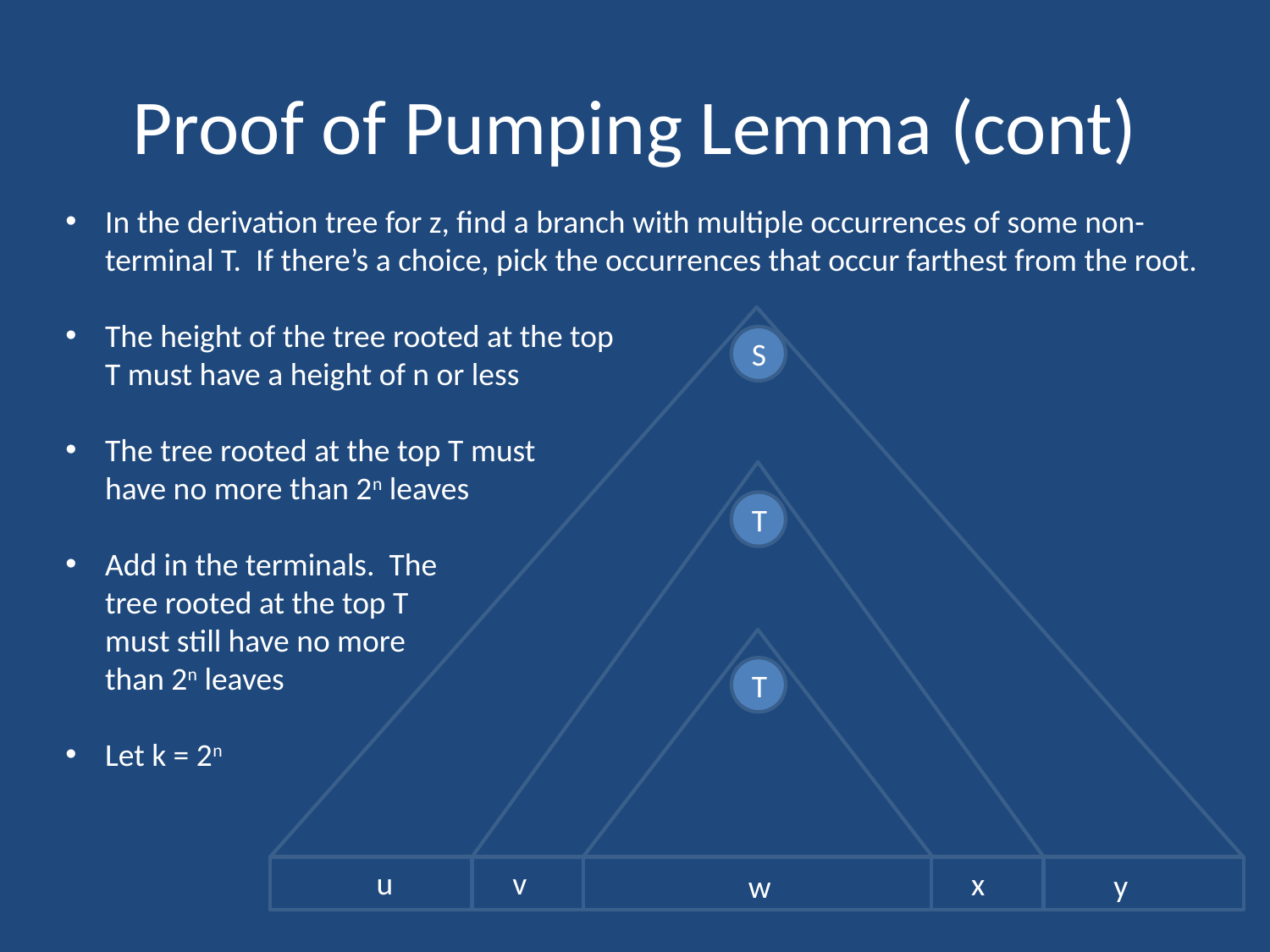

# Proof of Pumping Lemma (cont)
In the derivation tree for z, find a branch with multiple occurrences of some non-terminal T.  If there’s a choice, pick the occurrences that occur farthest from the root.

The height of the tree rooted at the top
T must have a height of n or less

The tree rooted at the top T must
have no more than 2n leaves

Add in the terminals.  The
tree rooted at the top T
must still have no more
than 2n leaves

Let k = 2n

S

T

T

u
v
x
y
w